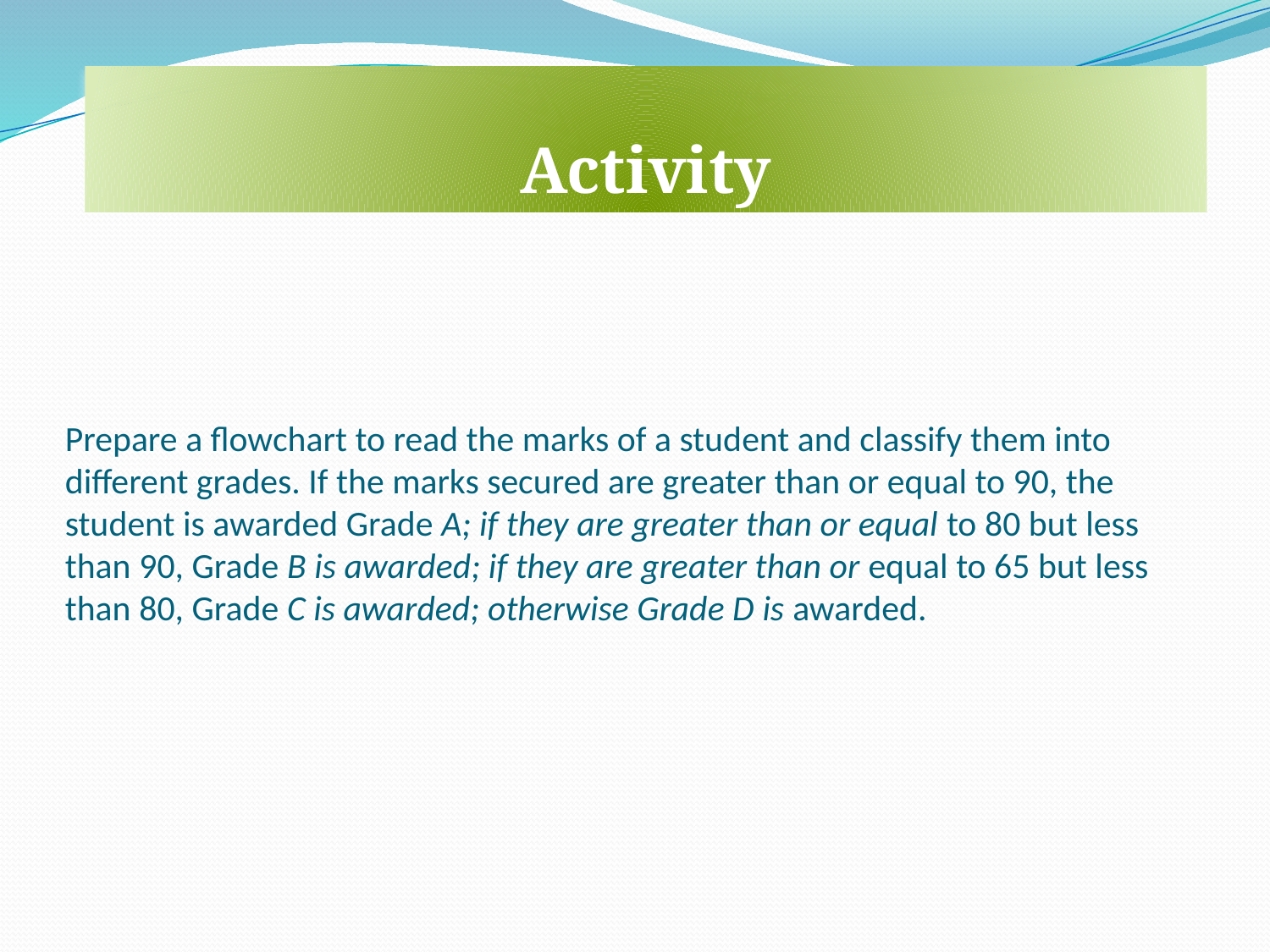

Activity
# Prepare a flowchart to read the marks of a student and classify them into different grades. If the marks secured are greater than or equal to 90, the student is awarded Grade A; if they are greater than or equal to 80 but less than 90, Grade B is awarded; if they are greater than or equal to 65 but less than 80, Grade C is awarded; otherwise Grade D is awarded.